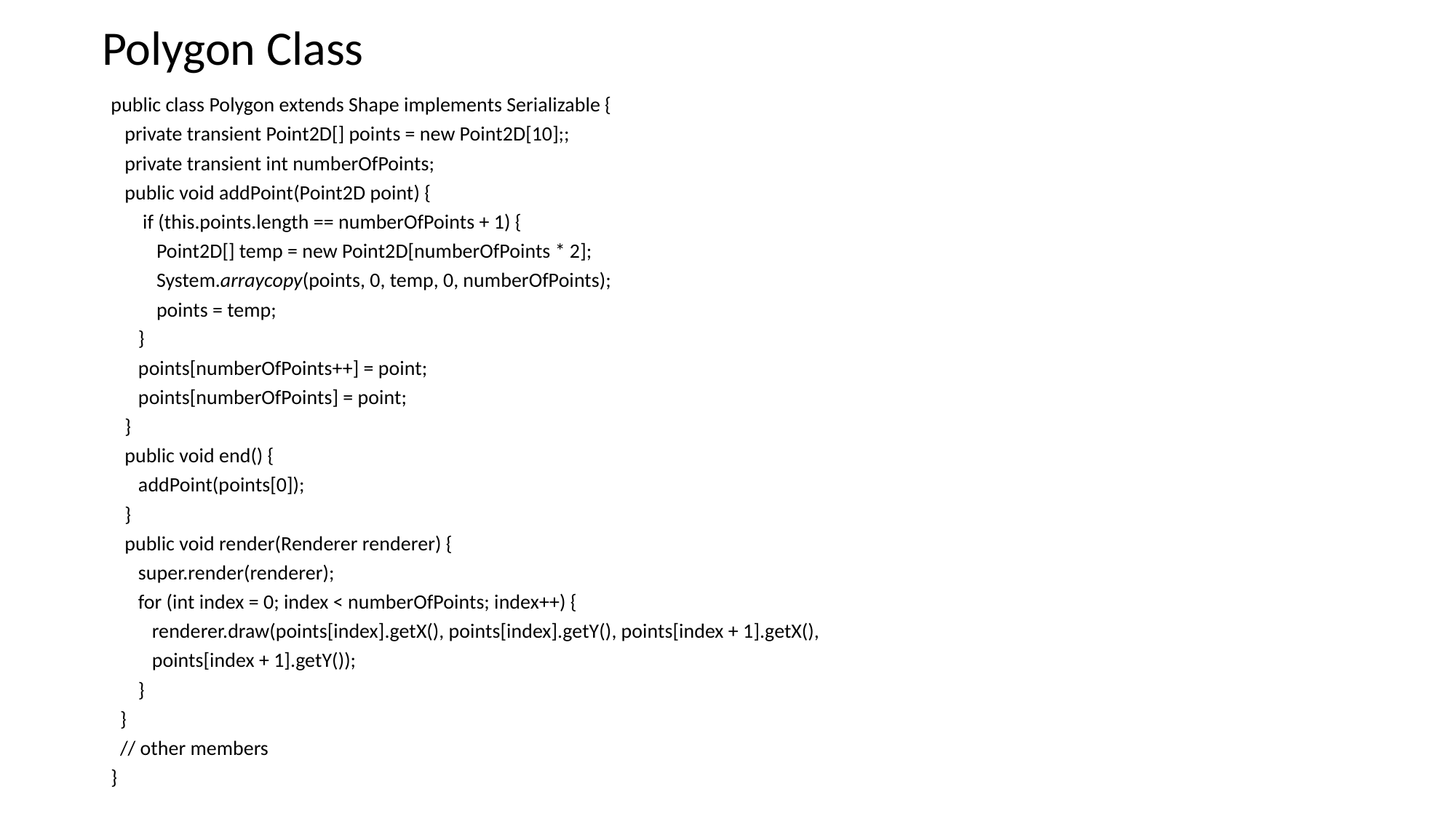

# Polygon Class
public class Polygon extends Shape implements Serializable {
   private transient Point2D[] points = new Point2D[10];;
   private transient int numberOfPoints;
   public void addPoint(Point2D point) {
       if (this.points.length == numberOfPoints + 1) {
          Point2D[] temp = new Point2D[numberOfPoints * 2];
          System.arraycopy(points, 0, temp, 0, numberOfPoints);
          points = temp;
      }
      points[numberOfPoints++] = point;
      points[numberOfPoints] = point;
   }
   public void end() {
      addPoint(points[0]);
   }
   public void render(Renderer renderer) {
      super.render(renderer);
      for (int index = 0; index < numberOfPoints; index++) {
         renderer.draw(points[index].getX(), points[index].getY(), points[index + 1].getX(),
         points[index + 1].getY());
      }
  }
  // other members
}